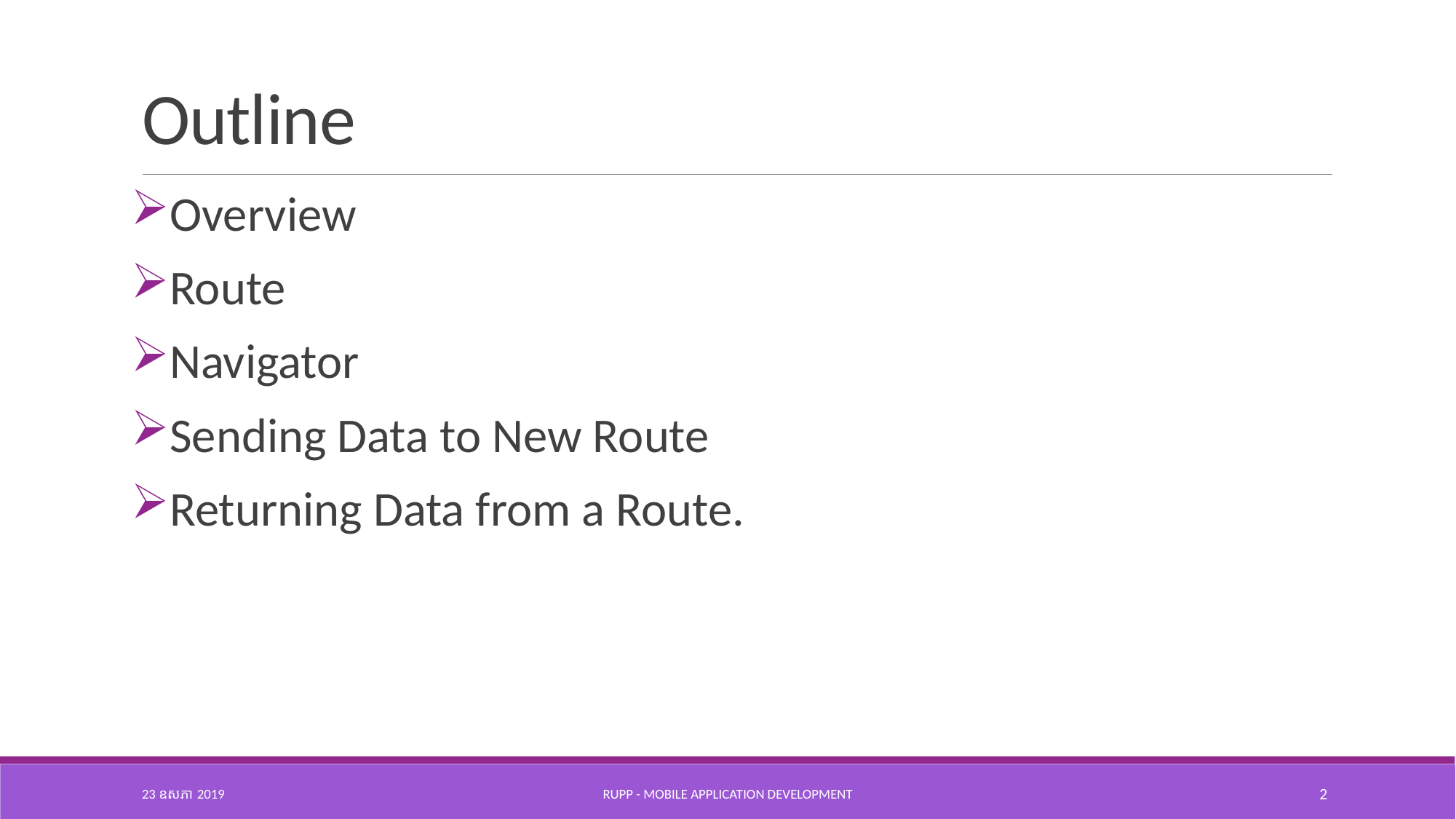

# Outline
Overview
Route
Navigator
Sending Data to New Route
Returning Data from a Route.

23 ឧសភា 2019
RUPP - Mobile Application Development
2